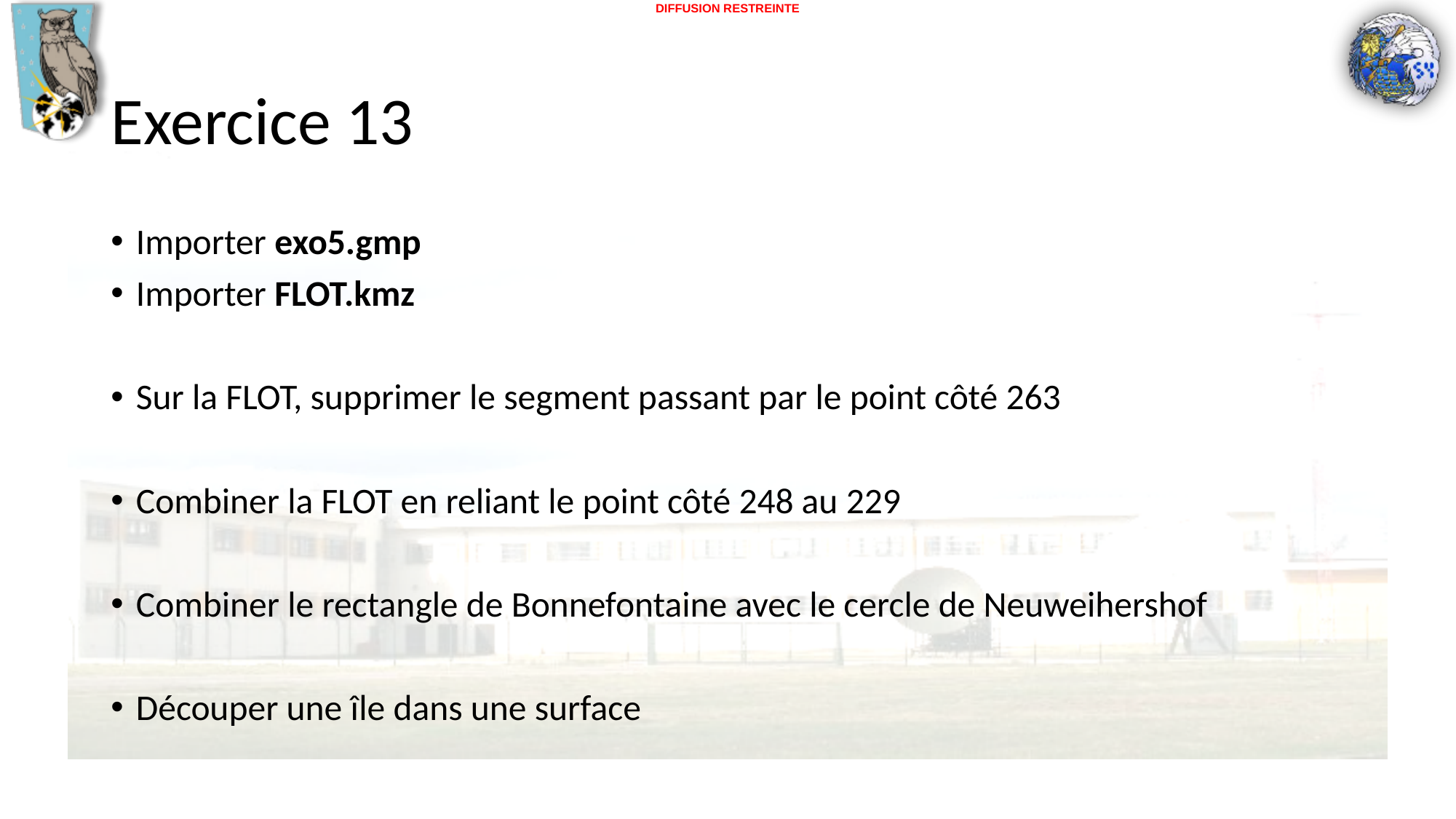

# Exercice 13
Importer exo5.gmp
Importer FLOT.kmz

Sur la FLOT, supprimer le segment passant par le point côté 263

Combiner la FLOT en reliant le point côté 248 au 229

Combiner le rectangle de Bonnefontaine avec le cercle de Neuweihershof

Découper une île dans une surface